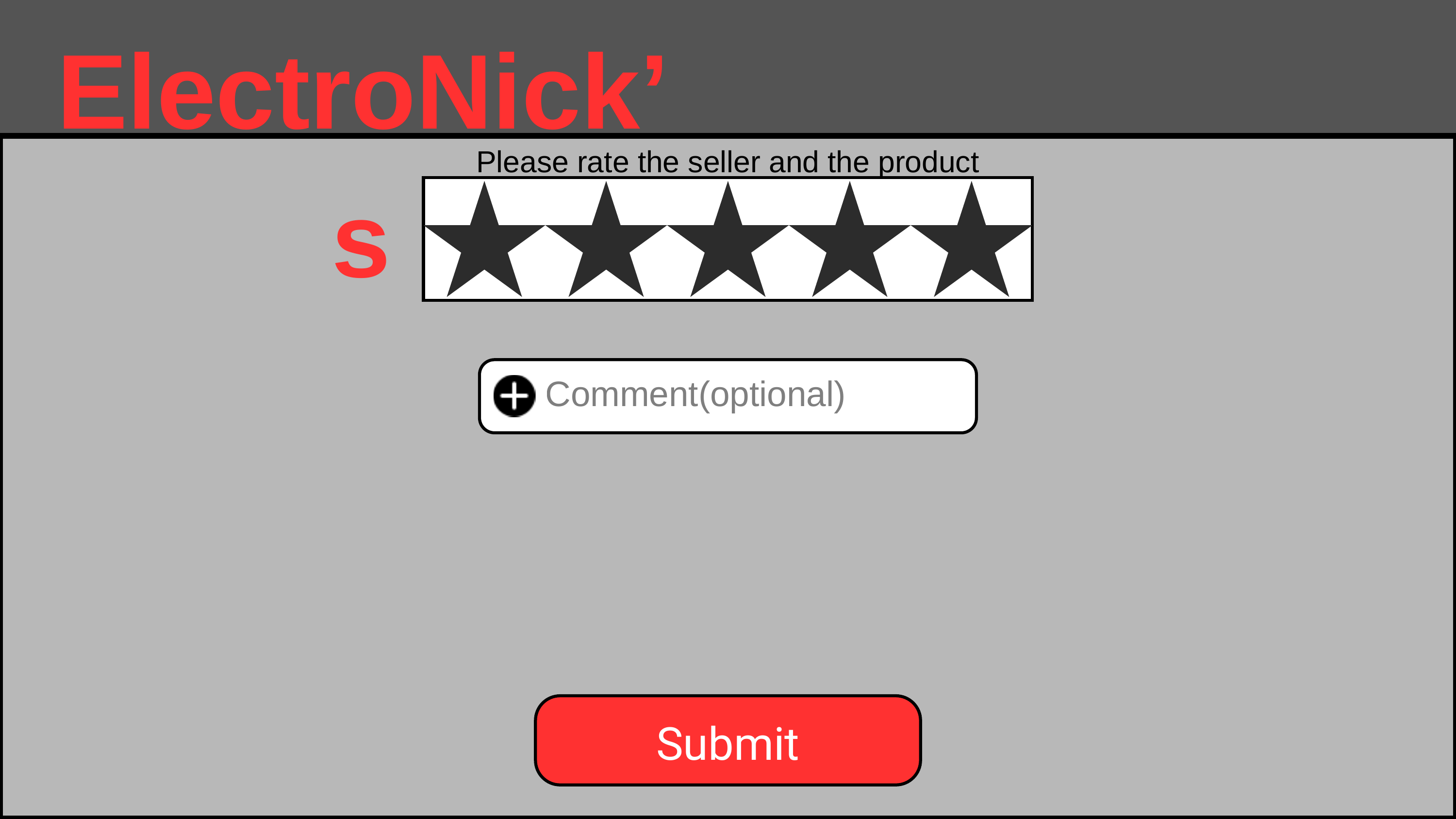

ElectroNick’s

Please rate the seller and the product

Comment(optional)

Submit